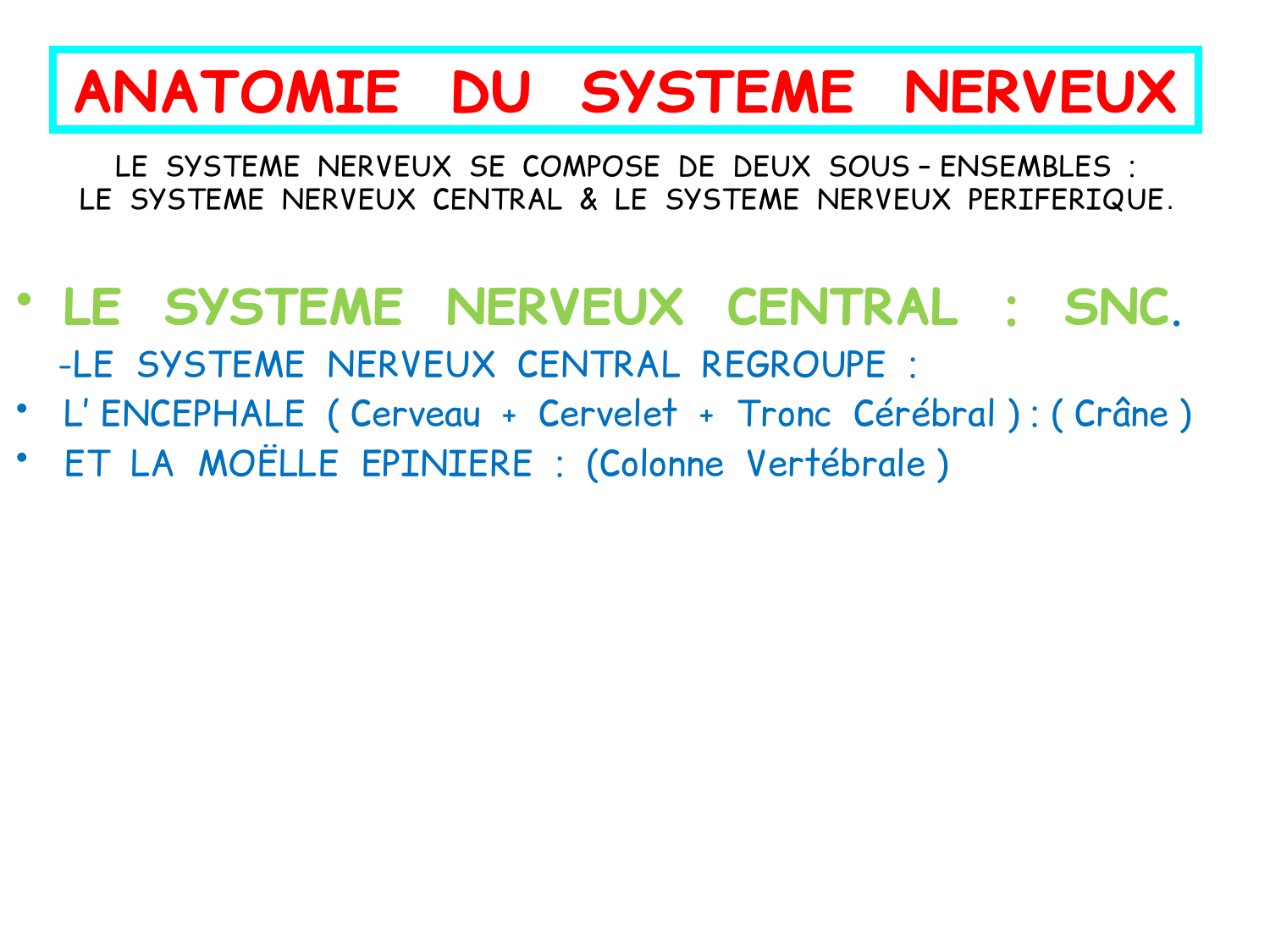

ANATOMIE  DU  SYSTEME  NERVEUX
LE  SYSTEME  NERVEUX  SE  COMPOSE  DE  DEUX  SOUS – ENSEMBLES  :
LE  SYSTEME  NERVEUX  CENTRAL  &  LE  SYSTEME  NERVEUX  PERIFERIQUE.
LE  SYSTEME  NERVEUX  CENTRAL  :  SNC.
    -LE  SYSTEME  NERVEUX  CENTRAL  REGROUPE  :
L’ ENCEPHALE  ( Cerveau  +  Cervelet  +  Tronc  Cérébral ) : ( Crâne )
ET  LA  MOËLLE  EPINIERE  :  (Colonne  Vertébrale )